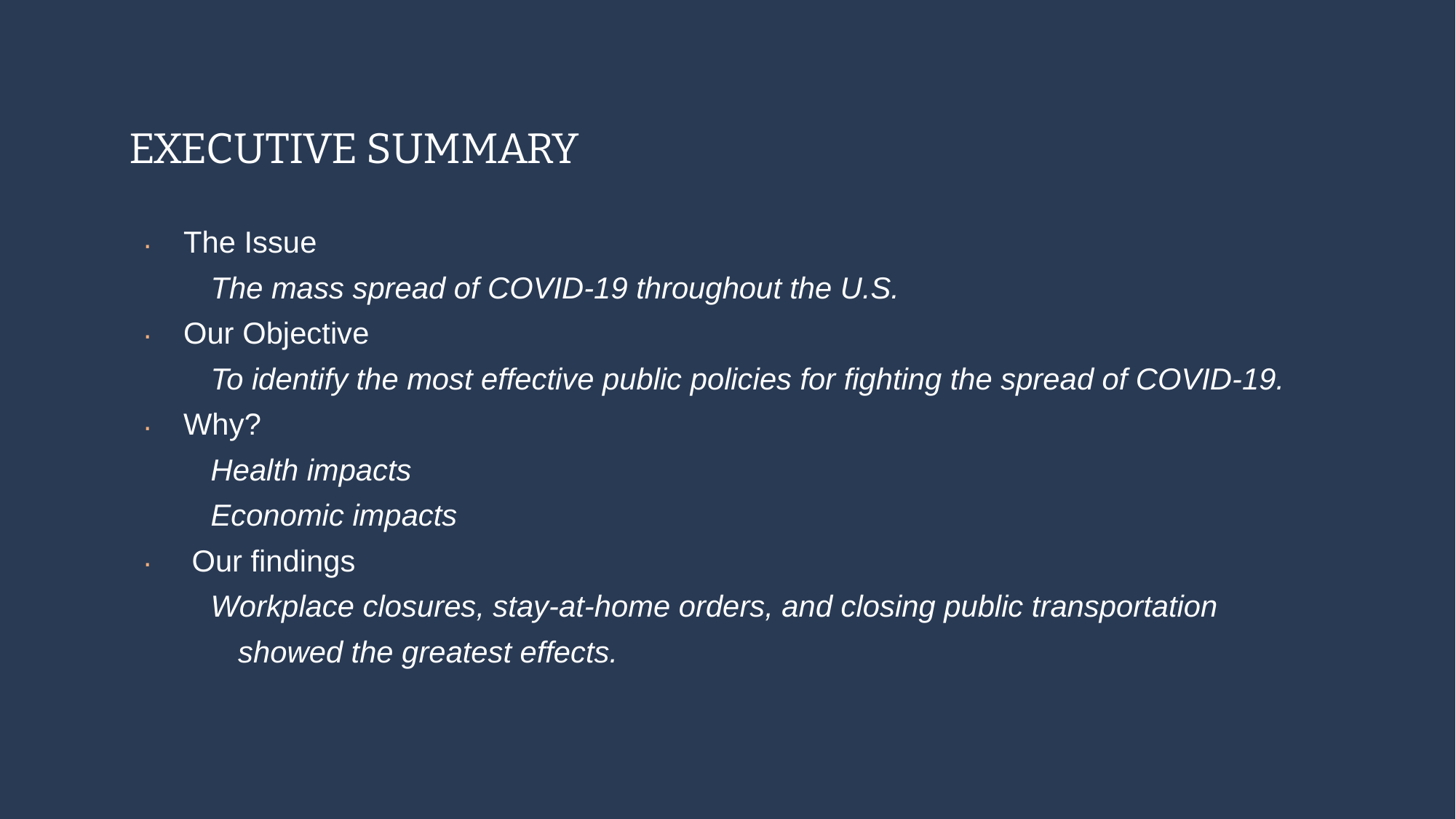

# EXECUTIVE SUMMARY
The Issue
The mass spread of COVID-19 throughout the U.S.
Our Objective
To identify the most effective public policies for fighting the spread of COVID-19.
Why?
Health impacts
Economic impacts
 Our findings
Workplace closures, stay-at-home orders, and closing public transportation showed the greatest effects.